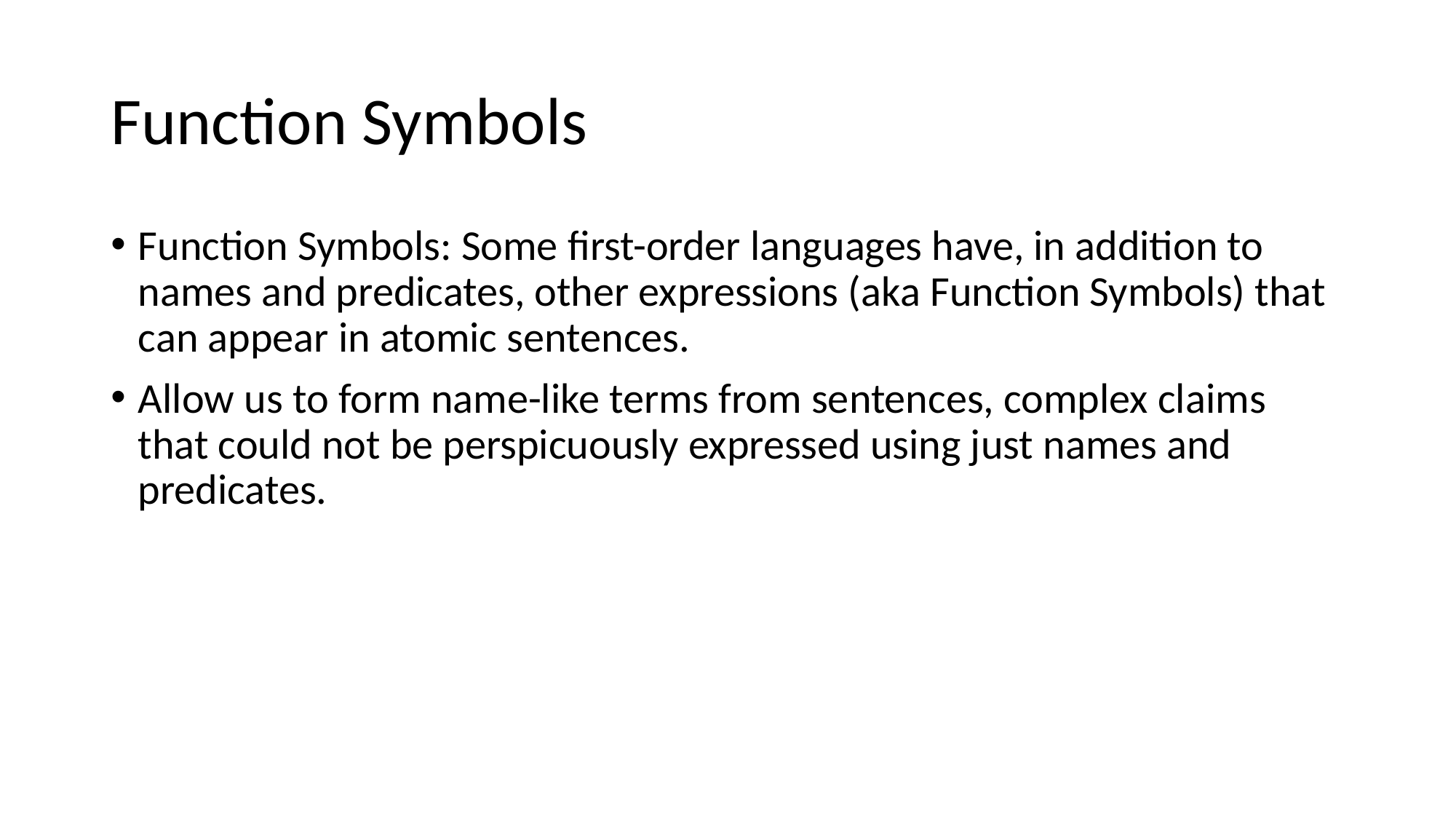

# Function Symbols
Function Symbols: Some first-order languages have, in addition to names and predicates, other expressions (aka Function Symbols) that can appear in atomic sentences.
Allow us to form name-like terms from sentences, complex claims that could not be perspicuously expressed using just names and predicates.